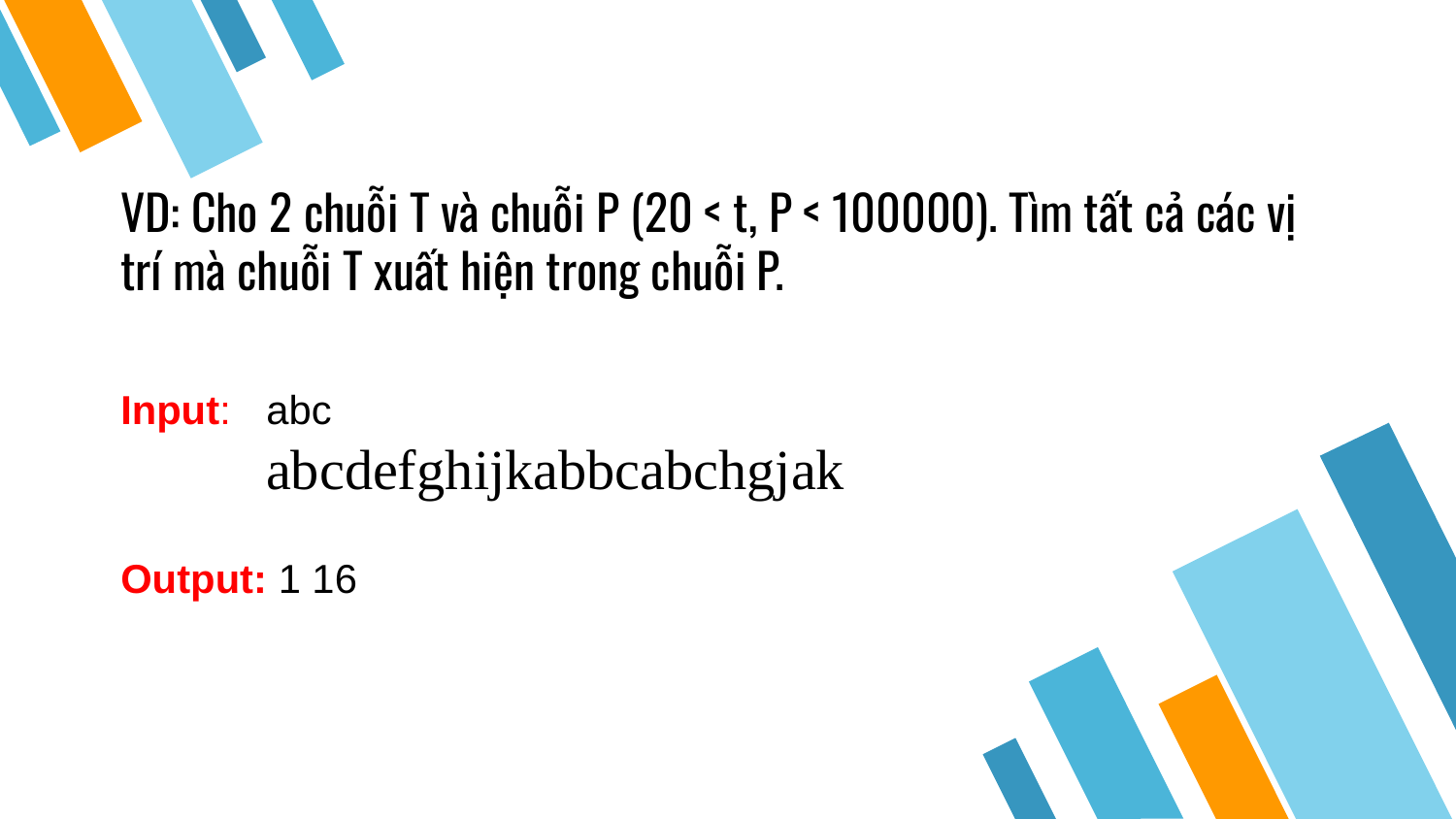

8
VD: Cho 2 chuỗi T và chuỗi P (20 < t, P < 100000). Tìm tất cả các vị trí mà chuỗi T xuất hiện trong chuỗi P.
Input: 	abc
	abcdefghijkabbcabchgjak
Output: 1 16